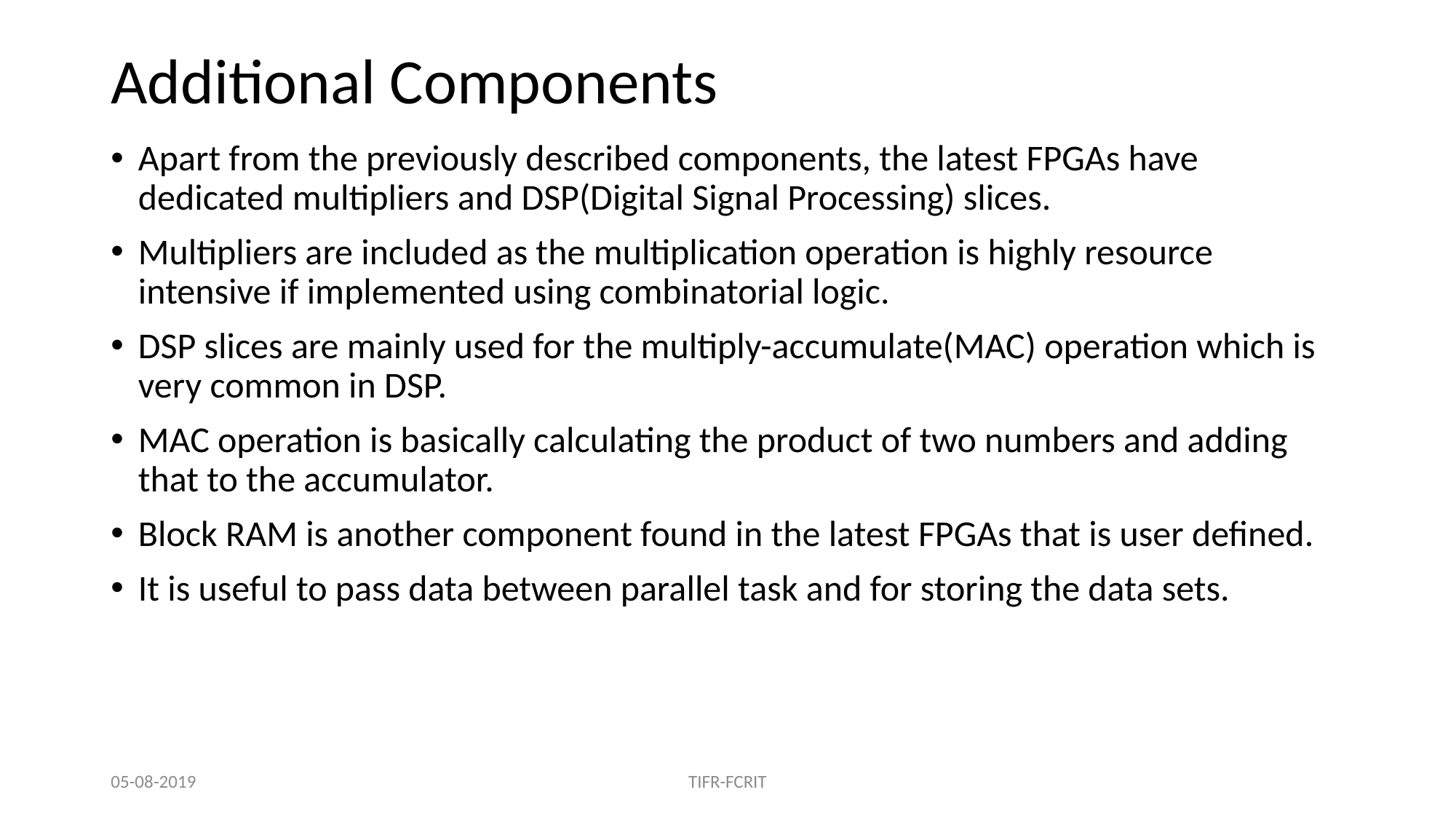

# Additional Components
Apart from the previously described components, the latest FPGAs have dedicated multipliers and DSP(Digital Signal Processing) slices.
Multipliers are included as the multiplication operation is highly resource intensive if implemented using combinatorial logic.
DSP slices are mainly used for the multiply-accumulate(MAC) operation which is very common in DSP.
MAC operation is basically calculating the product of two numbers and adding that to the accumulator.
Block RAM is another component found in the latest FPGAs that is user defined.
It is useful to pass data between parallel task and for storing the data sets.
05-08-2019
TIFR-FCRIT